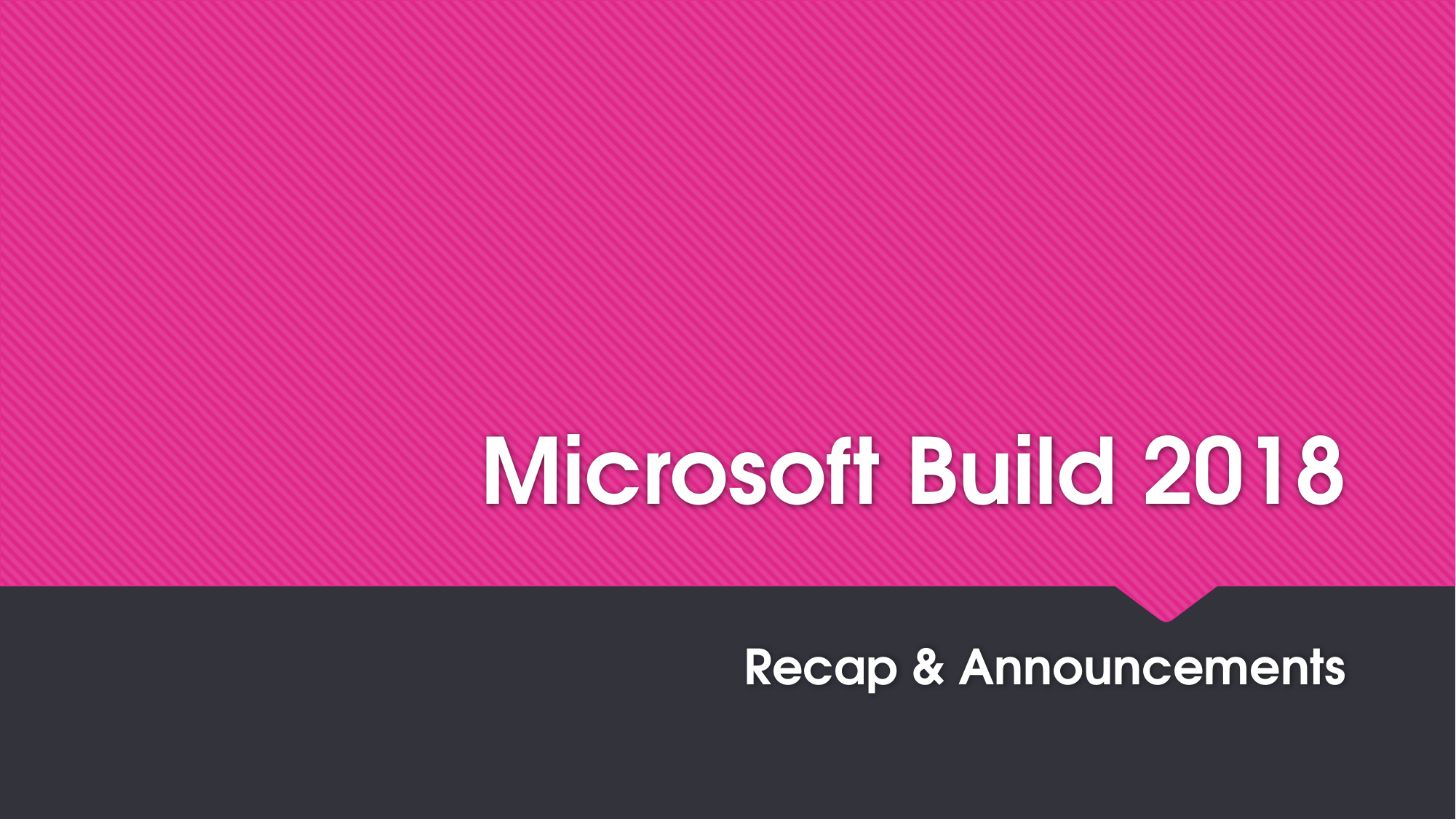

# Microsoft Build 2018
Recap & Announcements